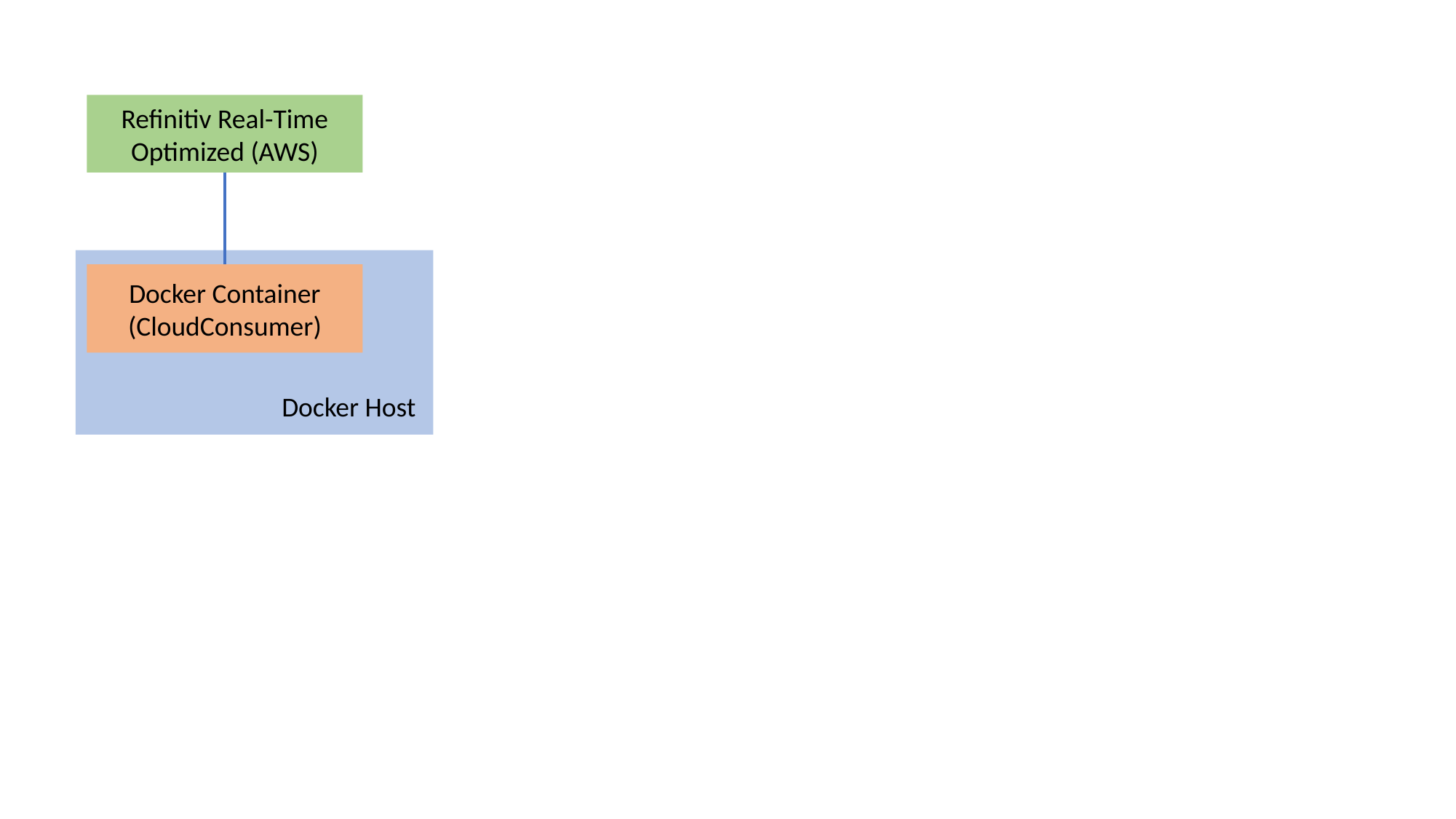

Refinitiv Real-Time
Optimized (AWS)

Docker Container
(CloudConsumer)
Docker Host